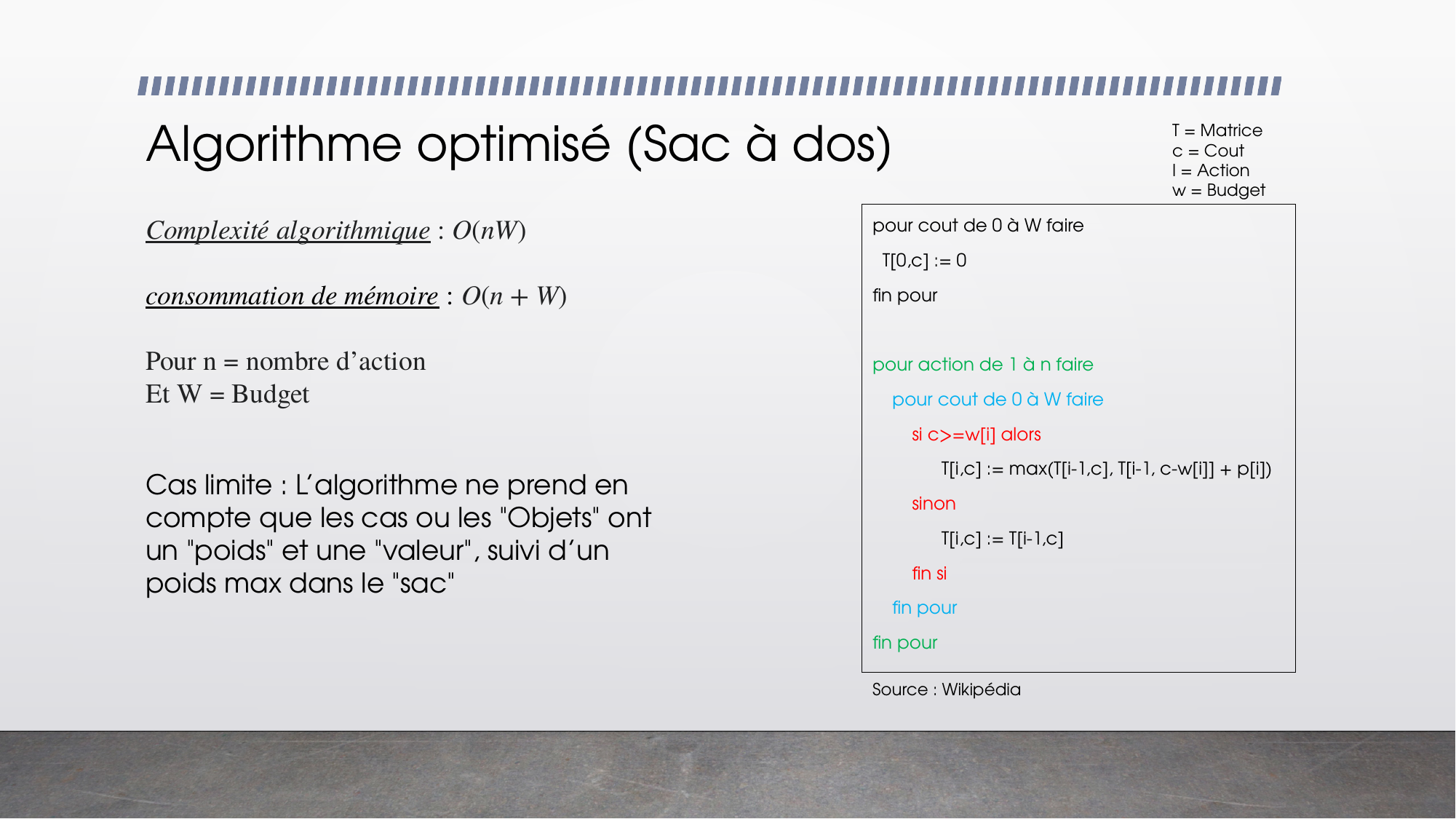

# Algorithme optimisé (Sac à dos)
T = Matrice
c = Cout
I = Action
w = Budget
pour cout de 0 à W faire
  T[0,c] := 0
fin pour

pour action de 1 à n faire
    pour cout de 0 à W faire
        si c>=w[i] alors
              T[i,c] := max(T[i-1,c], T[i-1, c-w[i]] + p[i])
        sinon
              T[i,c] := T[i-1,c]
        fin si
    fin pour
fin pour
Complexité algorithmique : O(nW)
consommation de mémoire : O(n + W)

Pour n = nombre d’action
Et W = Budget
Cas limite : L’algorithme ne prend en compte que les cas ou les "Objets" ont un "poids" et une "valeur", suivi d’un poids max dans le "sac"
Source : Wikipédia